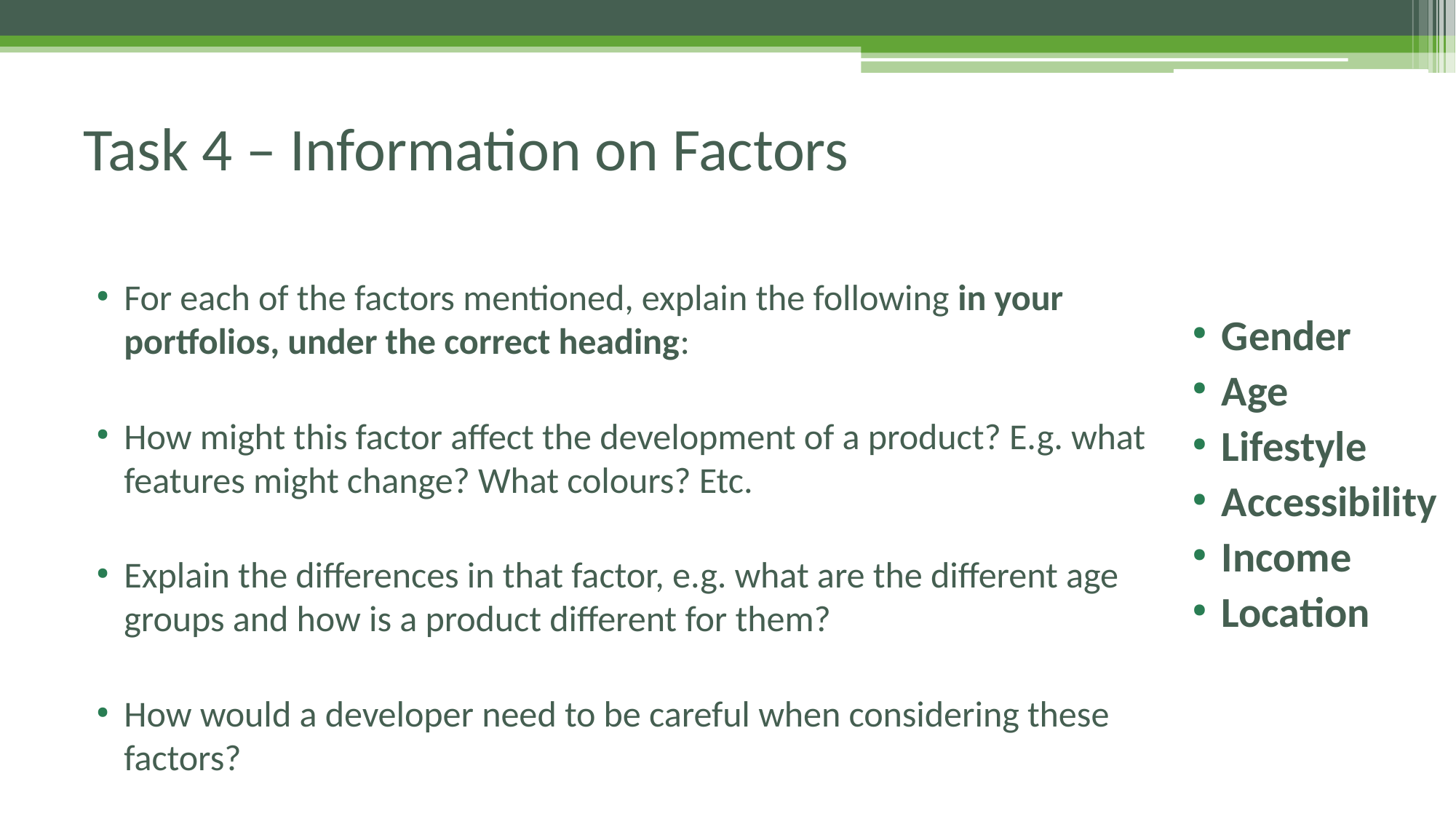

# Task 4 – Information on Factors
For each of the factors mentioned, explain the following in your portfolios, under the correct heading:

How might this factor affect the development of a product? E.g. what features might change? What colours? Etc.

Explain the differences in that factor, e.g. what are the different age groups and how is a product different for them?

How would a developer need to be careful when considering these factors?

Gender
Age
Lifestyle
Accessibility
Income
Location